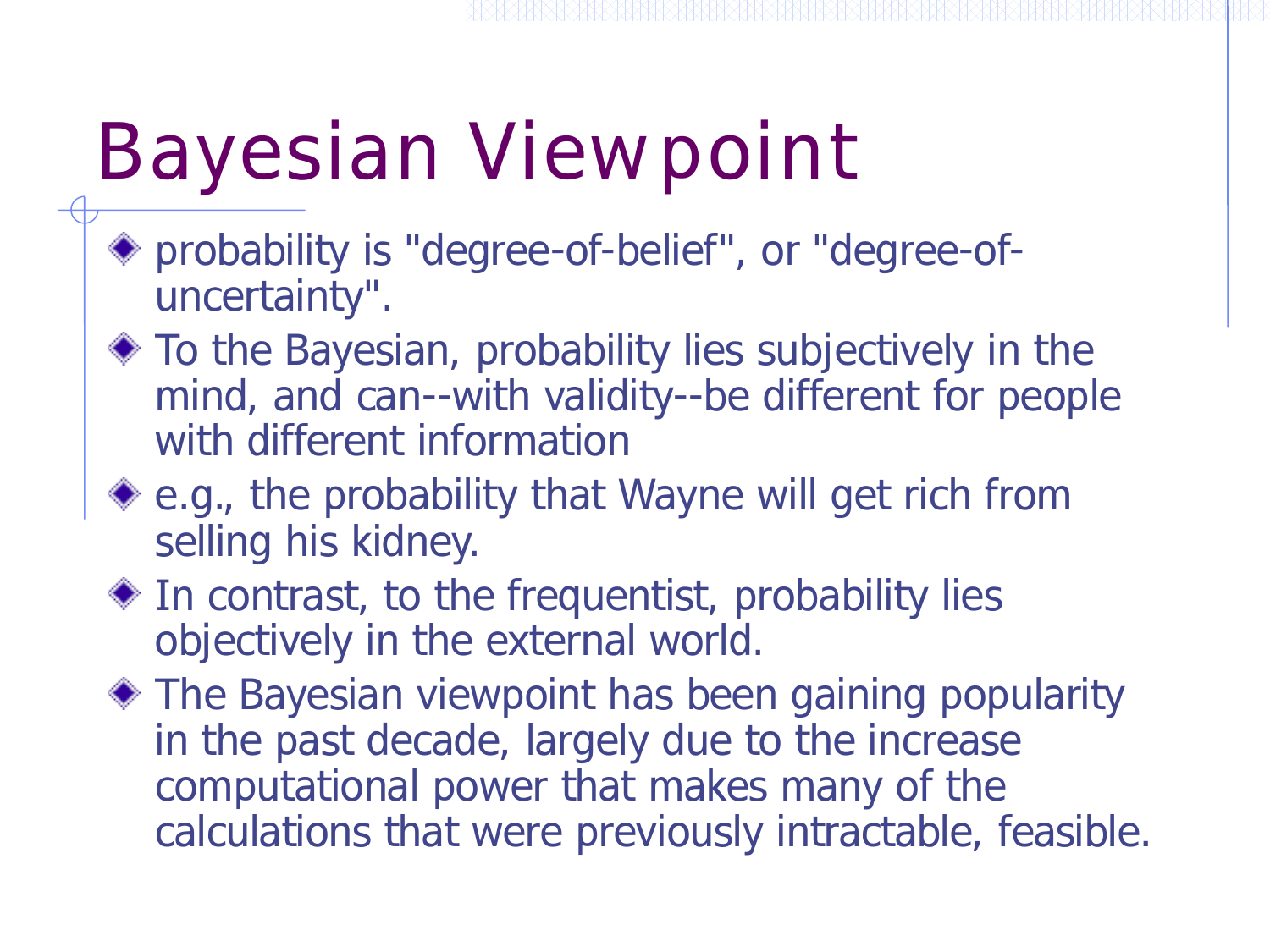

# Bayesian Viewpoint
probability is "degree-of-belief", or "degree-of-uncertainty".
To the Bayesian, probability lies subjectively in the mind, and can--with validity--be different for people with different information
e.g., the probability that Wayne will get rich from selling his kidney.
In contrast, to the frequentist, probability lies objectively in the external world.
The Bayesian viewpoint has been gaining popularity in the past decade, largely due to the increase computational power that makes many of the calculations that were previously intractable, feasible.